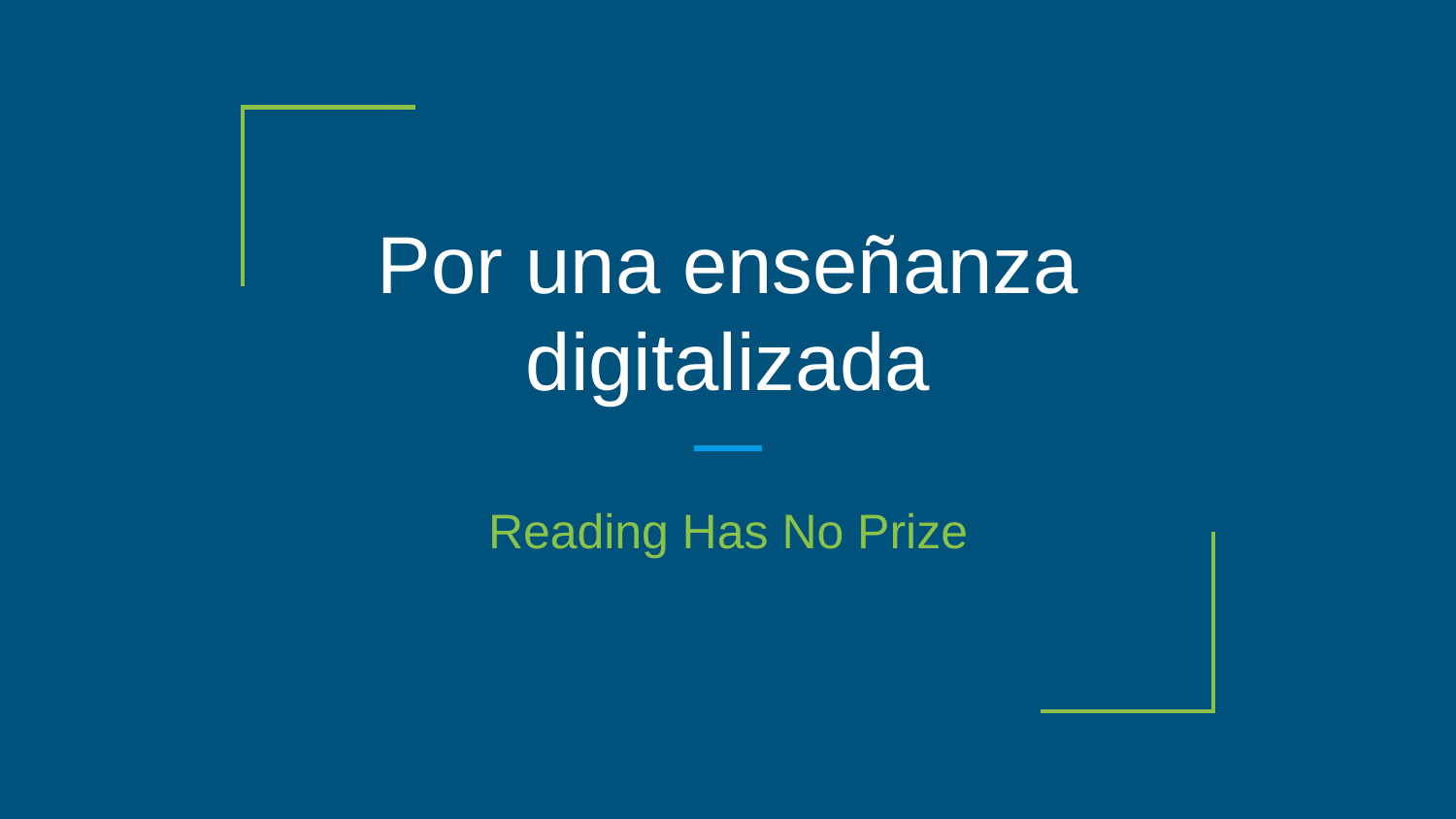

# Por una enseñanza digitalizada
Reading Has No Prize